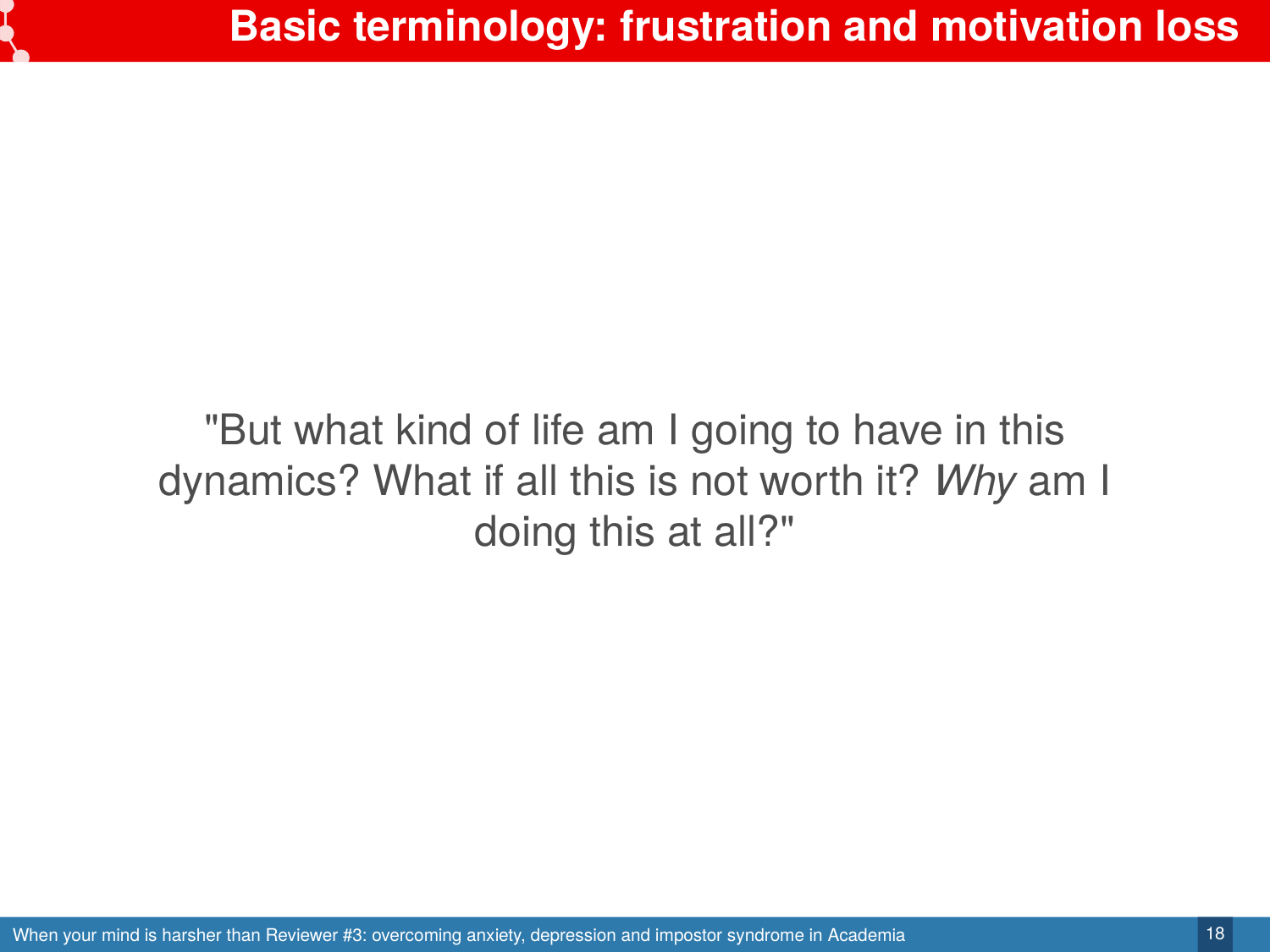

# Basic terminology: frustration and motivation loss

"But what kind of life am I going to have in this dynamics? What if all this is not worth it? Why am I doing this at all?"

18